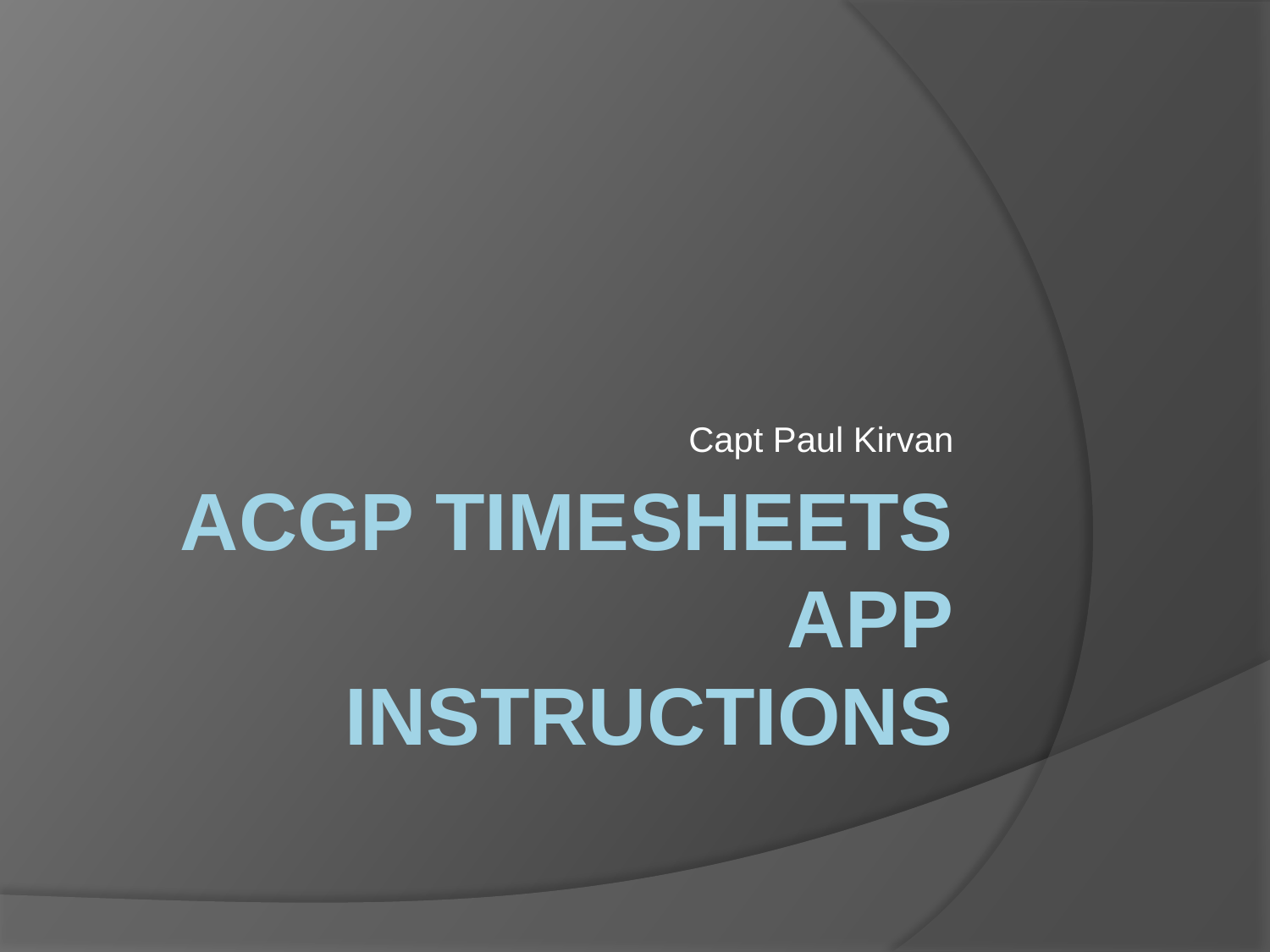

Capt Paul Kirvan
# ACGP Timesheets App Instructions